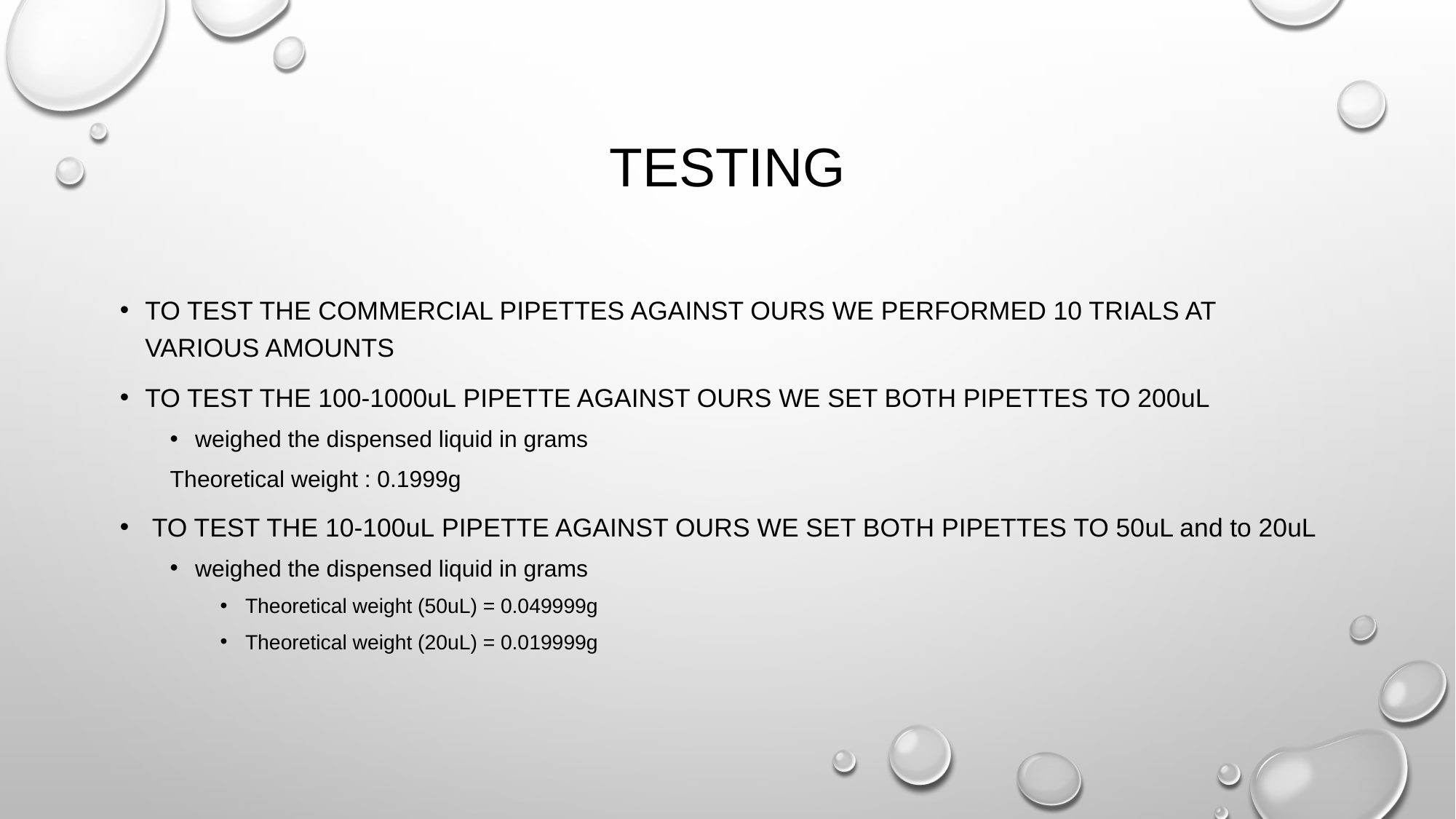

# Testing
To test the commercial pipettes against ours we performed 10 trials at various amounts
To test the 100-1000uL Pipette against ours we set both pipettes to 200uL
weighed the dispensed liquid in grams
	Theoretical weight : 0.1999g
 To test the 10-100uL Pipette against ours we set both pipettes to 50uL and to 20uL
weighed the dispensed liquid in grams
Theoretical weight (50uL) = 0.049999g
Theoretical weight (20uL) = 0.019999g